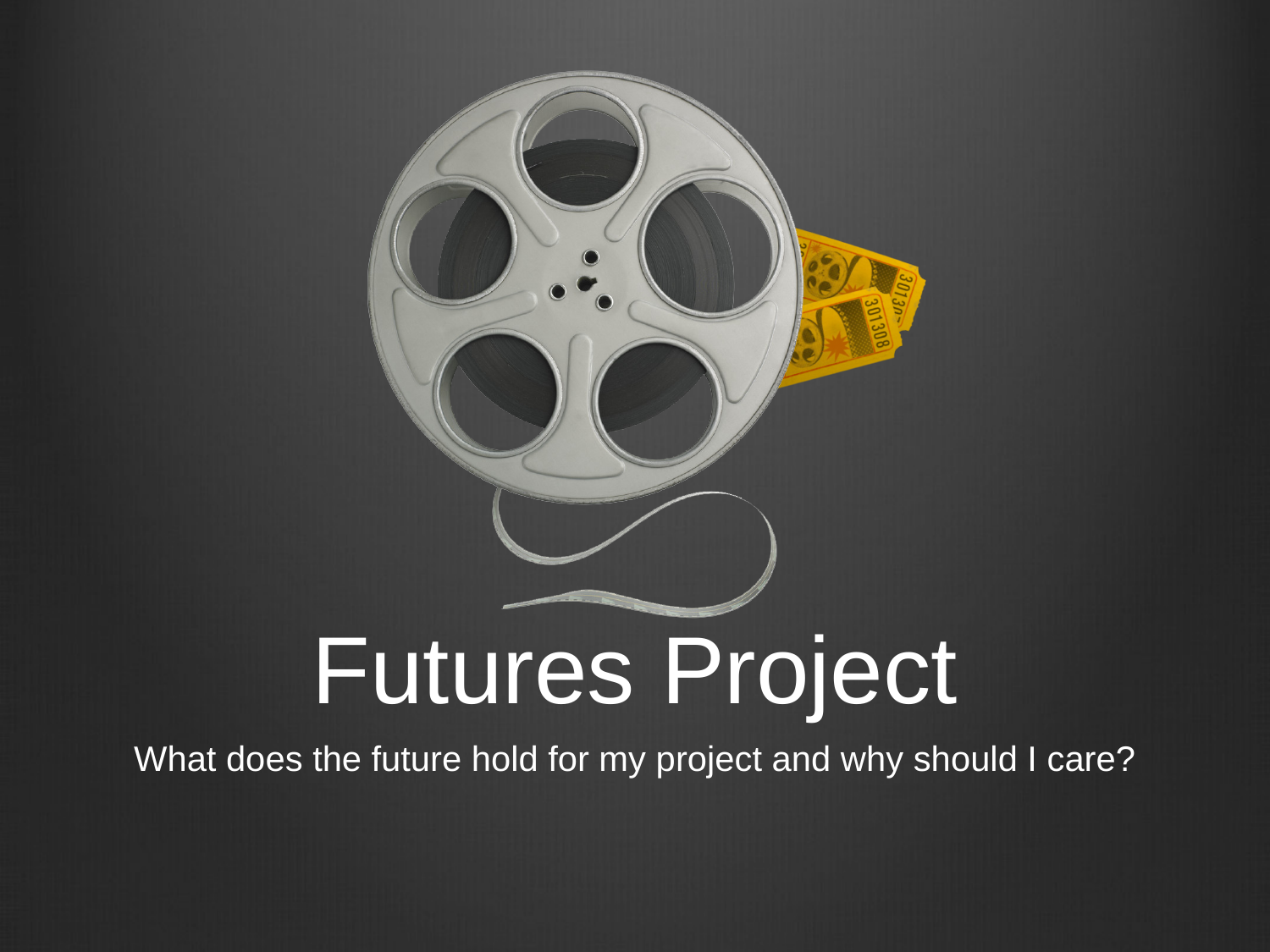

# Futures Project
What does the future hold for my project and why should I care?